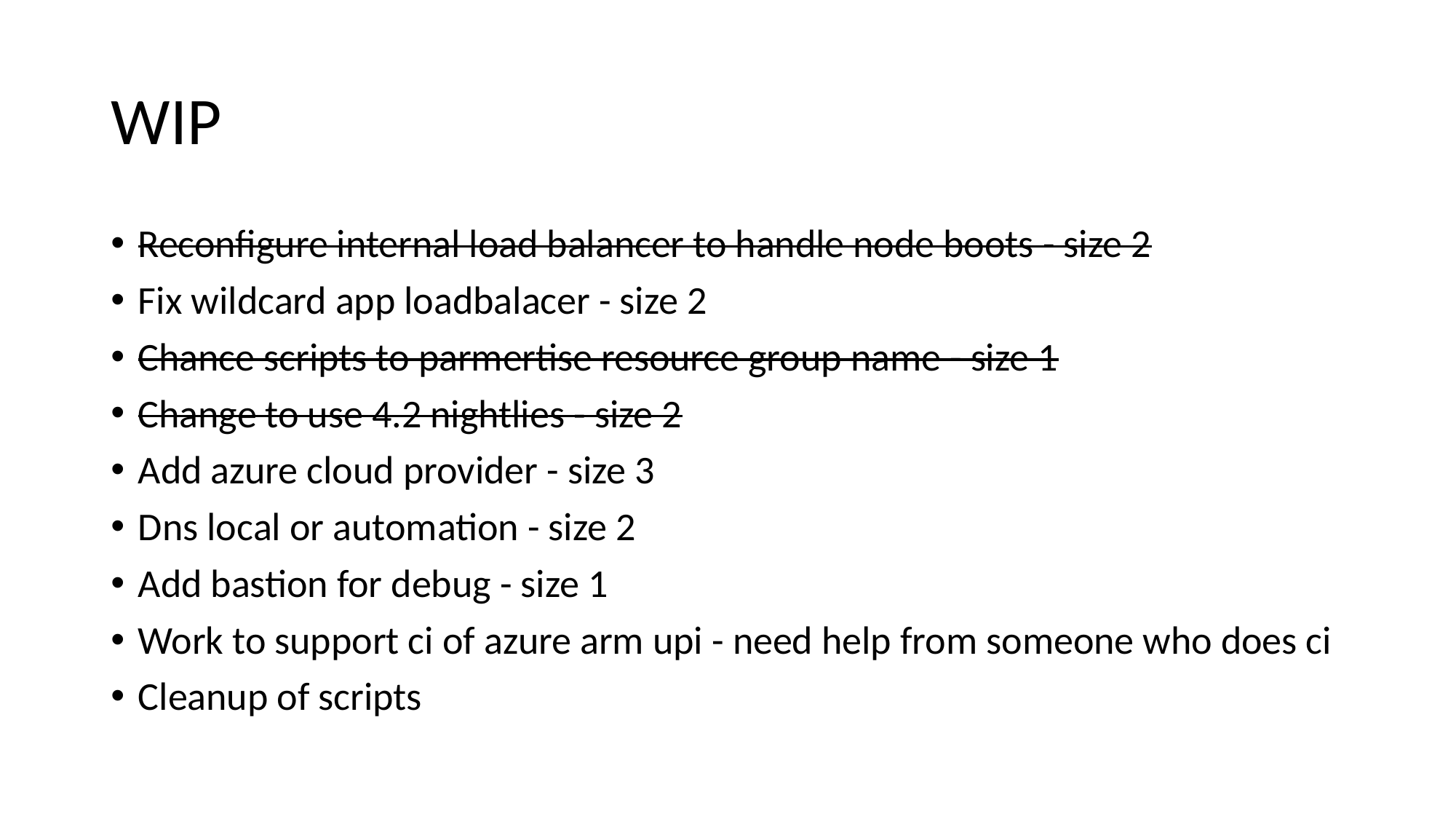

# WIP
Reconfigure internal load balancer to handle node boots - size 2
Fix wildcard app loadbalacer - size 2
Chance scripts to parmertise resource group name - size 1
Change to use 4.2 nightlies - size 2
Add azure cloud provider - size 3
Dns local or automation - size 2
Add bastion for debug - size 1
Work to support ci of azure arm upi - need help from someone who does ci
Cleanup of scripts